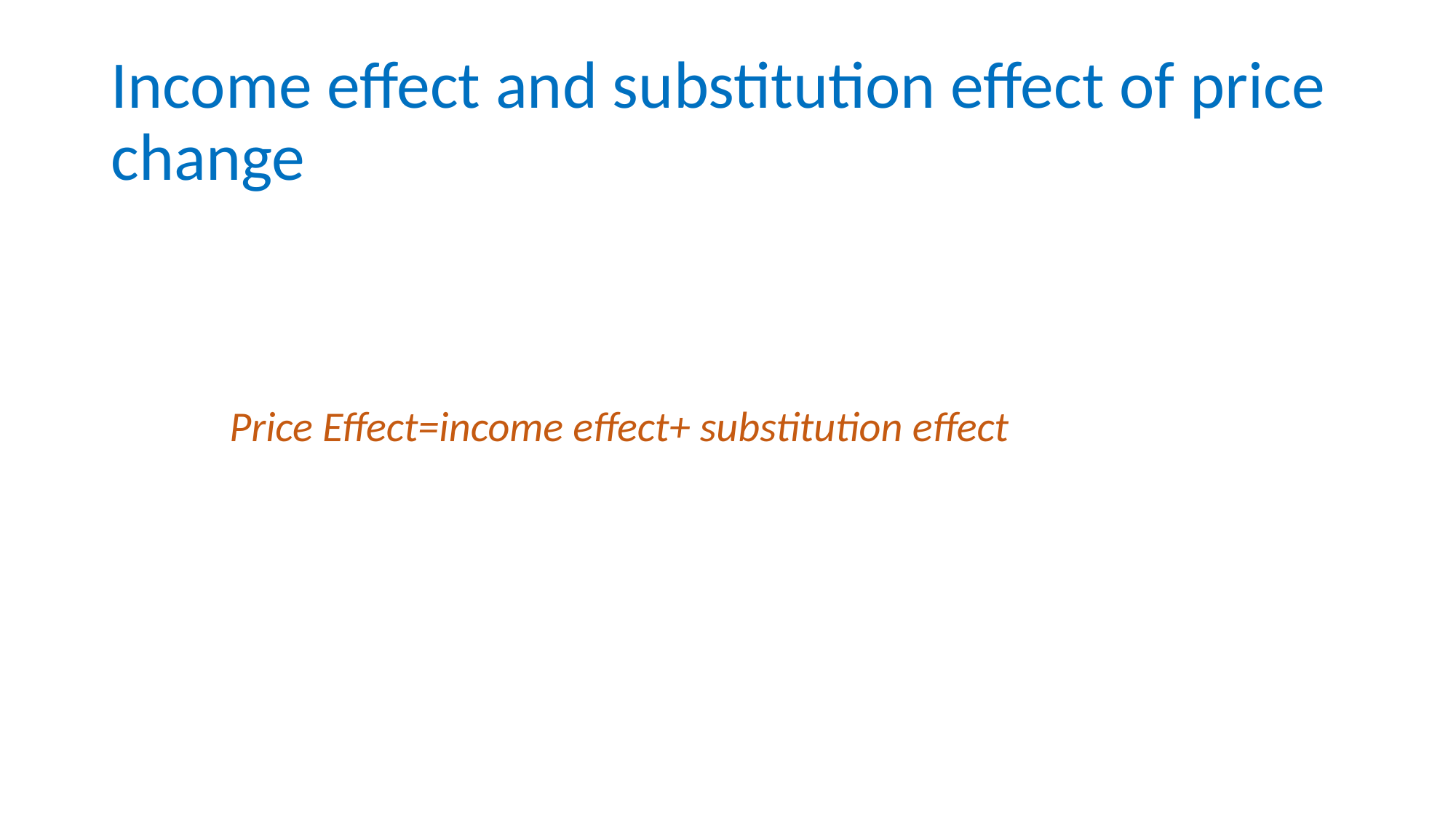

# Income effect and substitution effect of price change
Price Effect=income effect+ substitution effect